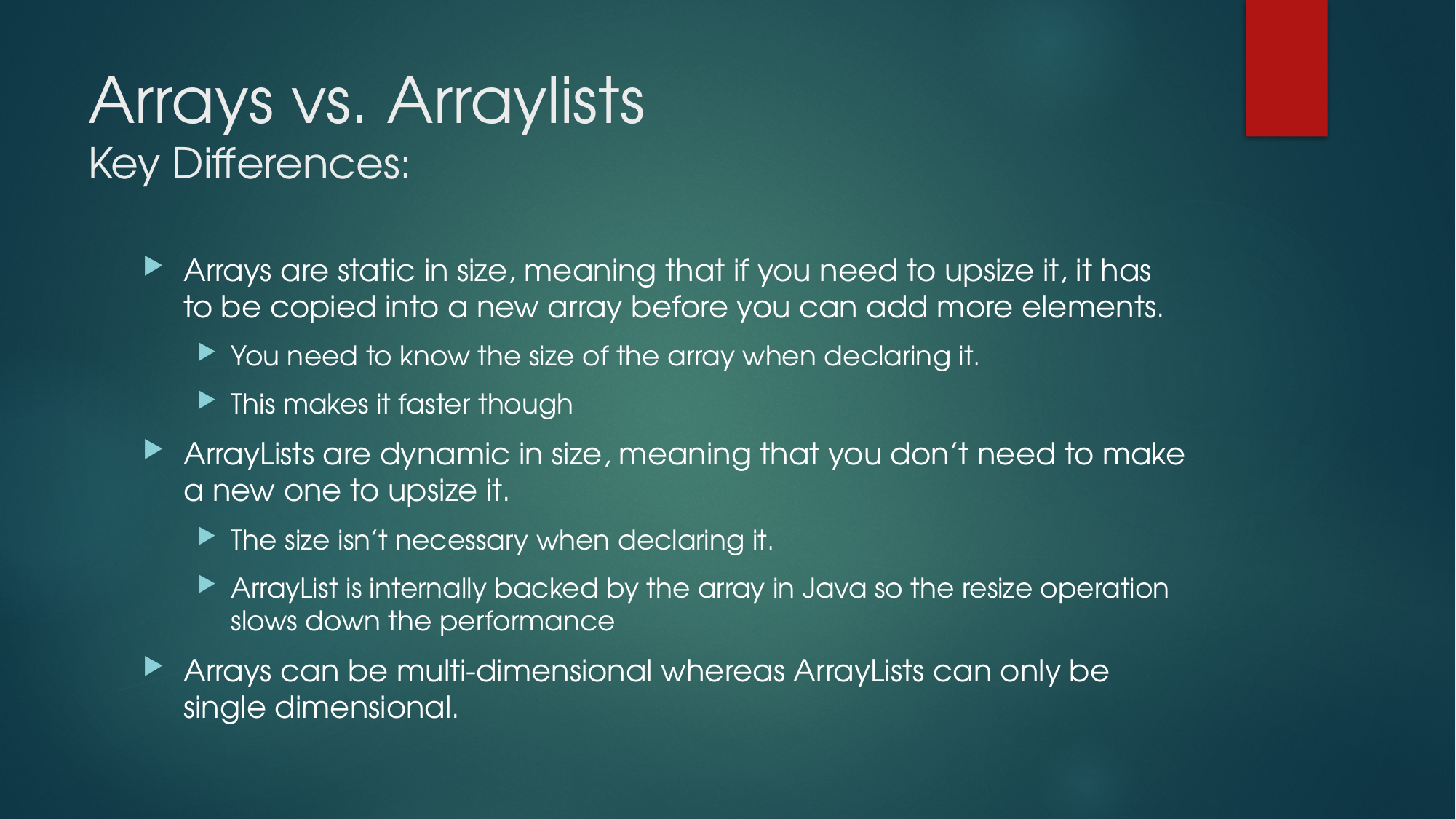

# Arrays vs. Arraylists Key Differences:
Arrays are static in size, meaning that if you need to upsize it, it has to be copied into a new array before you can add more elements.
You need to know the size of the array when declaring it.
This makes it faster though
ArrayLists are dynamic in size, meaning that you don’t need to make a new one to upsize it.
The size isn’t necessary when declaring it.
ArrayList is internally backed by the array in Java so the resize operation slows down the performance
Arrays can be multi-dimensional whereas ArrayLists can only be single dimensional.